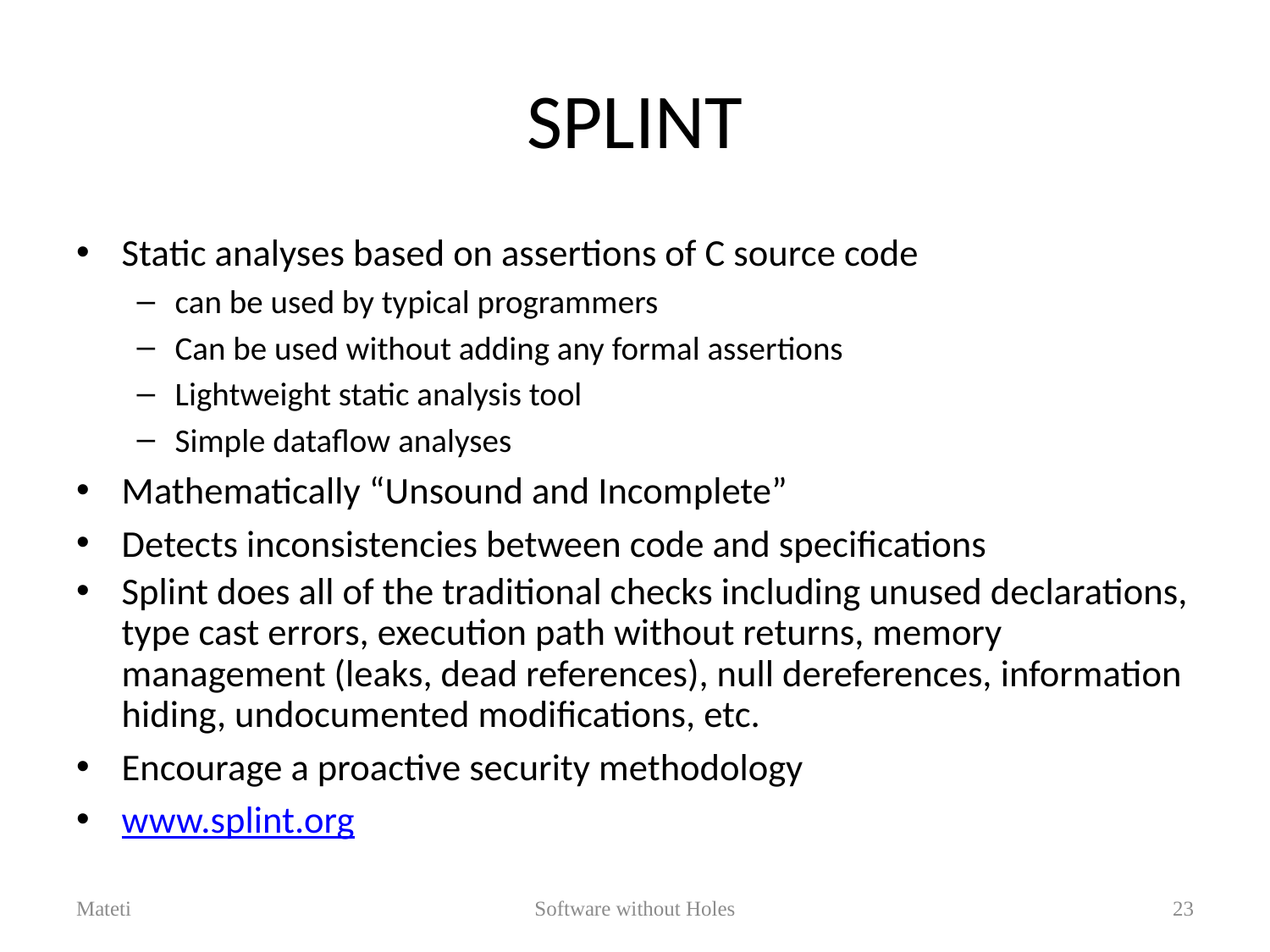

# SPLINT
Static analyses based on assertions of C source code
can be used by typical programmers
Can be used without adding any formal assertions
Lightweight static analysis tool
Simple dataflow analyses
Mathematically “Unsound and Incomplete”
Detects inconsistencies between code and specifications
Splint does all of the traditional checks including unused declarations, type cast errors, execution path without returns, memory management (leaks, dead references), null dereferences, information hiding, undocumented modifications, etc.
Encourage a proactive security methodology
www.splint.org
Mateti
Software without Holes
23